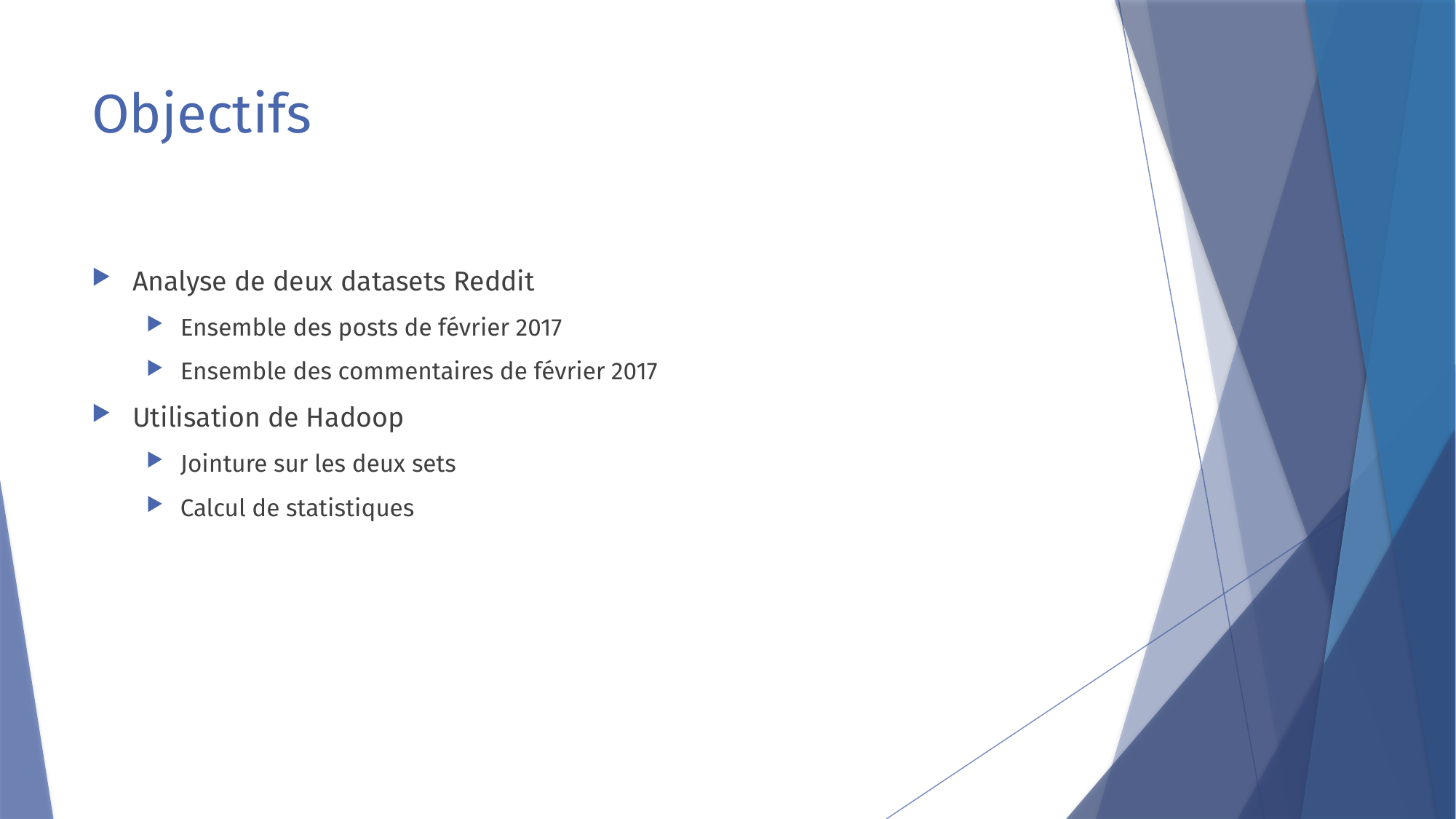

# Objectifs
Analyse de deux datasets Reddit
Ensemble des posts de février 2017
Ensemble des commentaires de février 2017
Utilisation de Hadoop
Jointure sur les deux sets
Calcul de statistiques